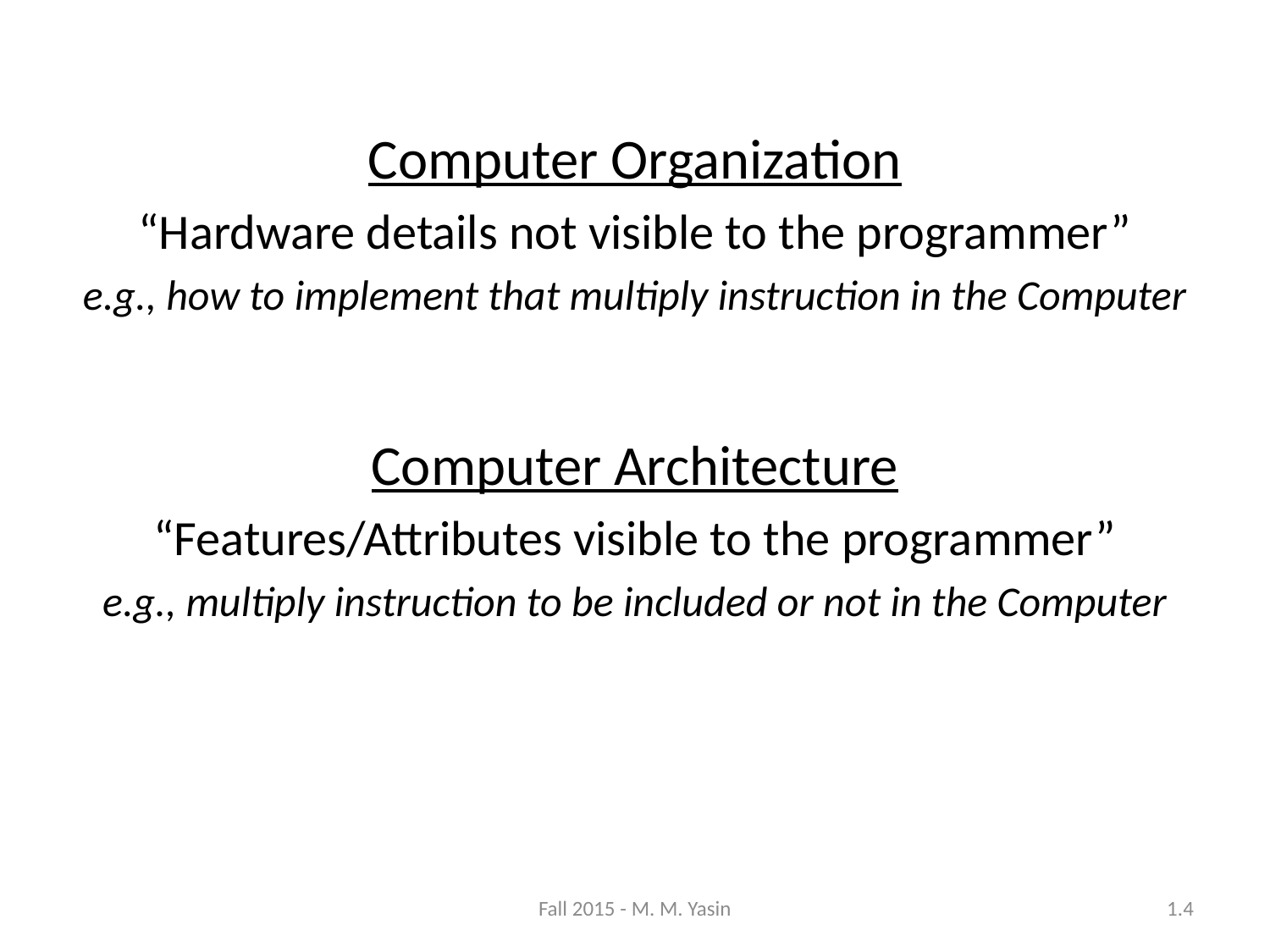

Computer Organization
“Hardware details not visible to the programmer”
e.g., how to implement that multiply instruction in the Computer

Computer Architecture
“Features/Attributes visible to the programmer”
e.g., multiply instruction to be included or not in the Computer

Fall 2015 - M. M. Yasin
1.4